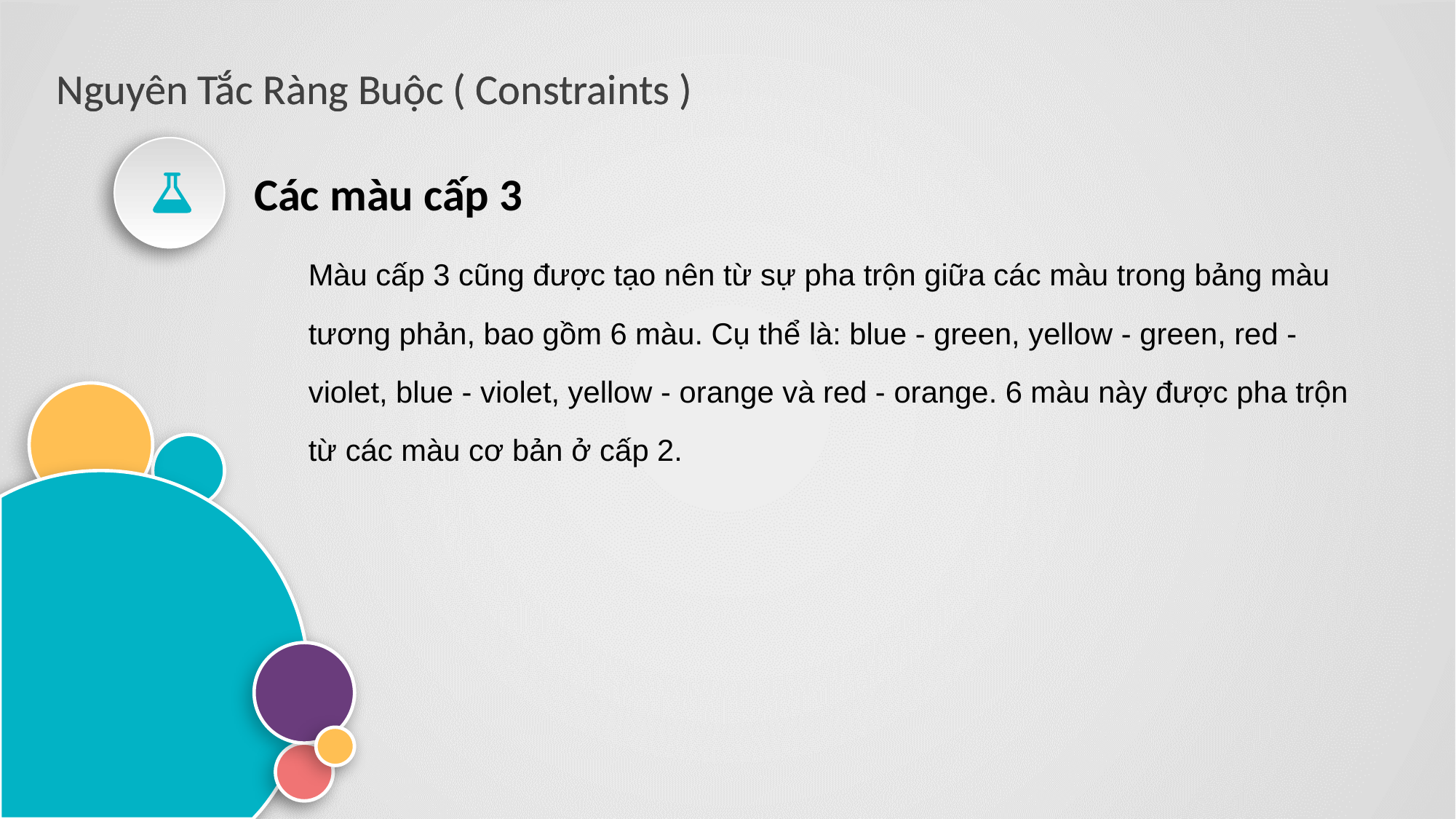

Nguyên Tắc Ràng Buộc ( Constraints )
Nguyên Tắc Ràng Buộc ( Constraints )

Các màu cấp 3

Màu cấp 3 cũng được tạo nên từ sự pha trộn giữa các màu trong bảng màu tương phản, bao gồm 6 màu. Cụ thể là: blue - green, yellow - green, red - violet, blue - violet, yellow - orange và red - orange. 6 màu này được pha trộn từ các màu cơ bản ở cấp 2.